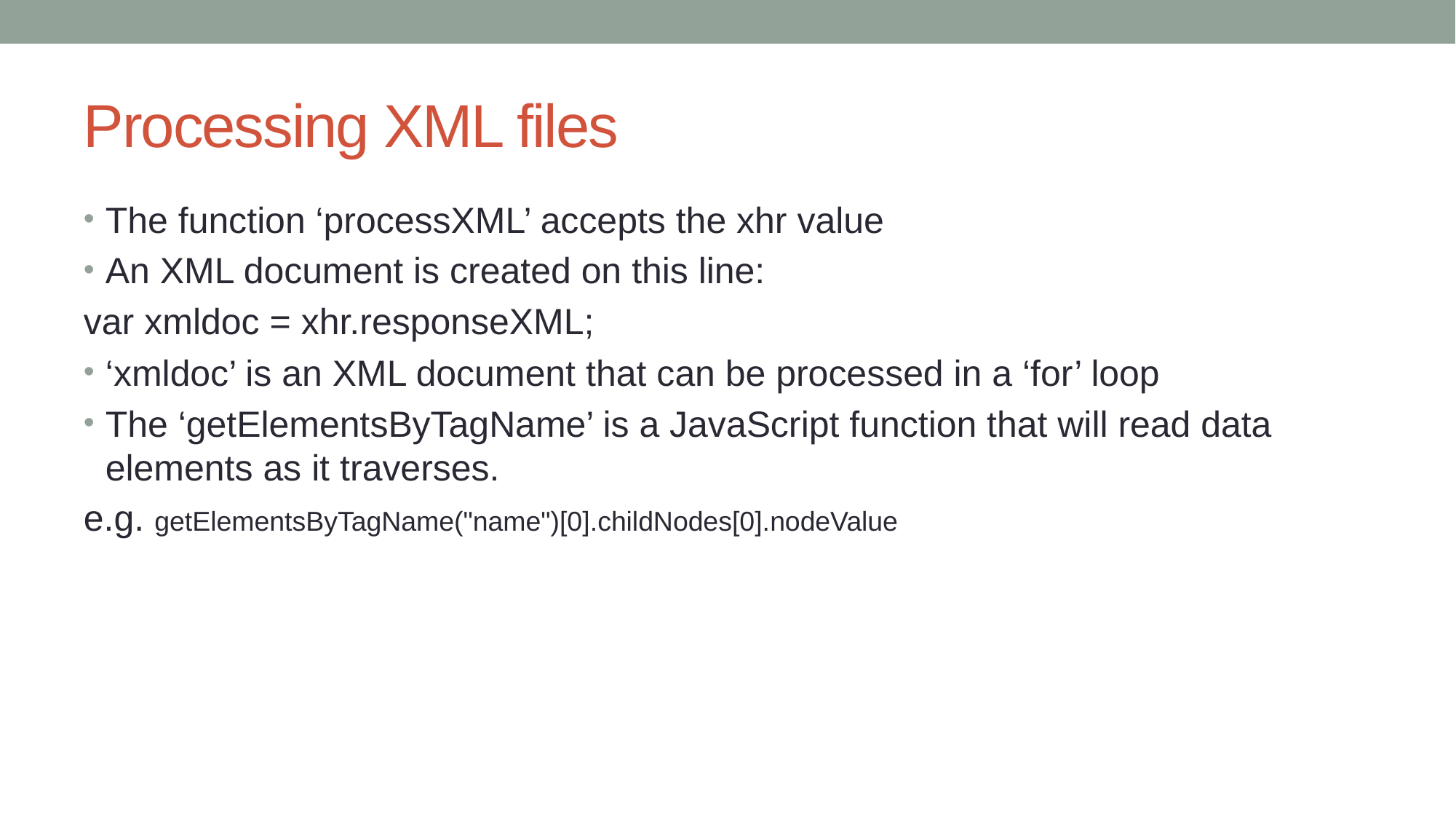

# Processing XML files
The function ‘processXML’ accepts the xhr value
An XML document is created on this line:
var xmldoc = xhr.responseXML;
‘xmldoc’ is an XML document that can be processed in a ‘for’ loop
The ‘getElementsByTagName’ is a JavaScript function that will read data elements as it traverses.
e.g. getElementsByTagName("name")[0].childNodes[0].nodeValue